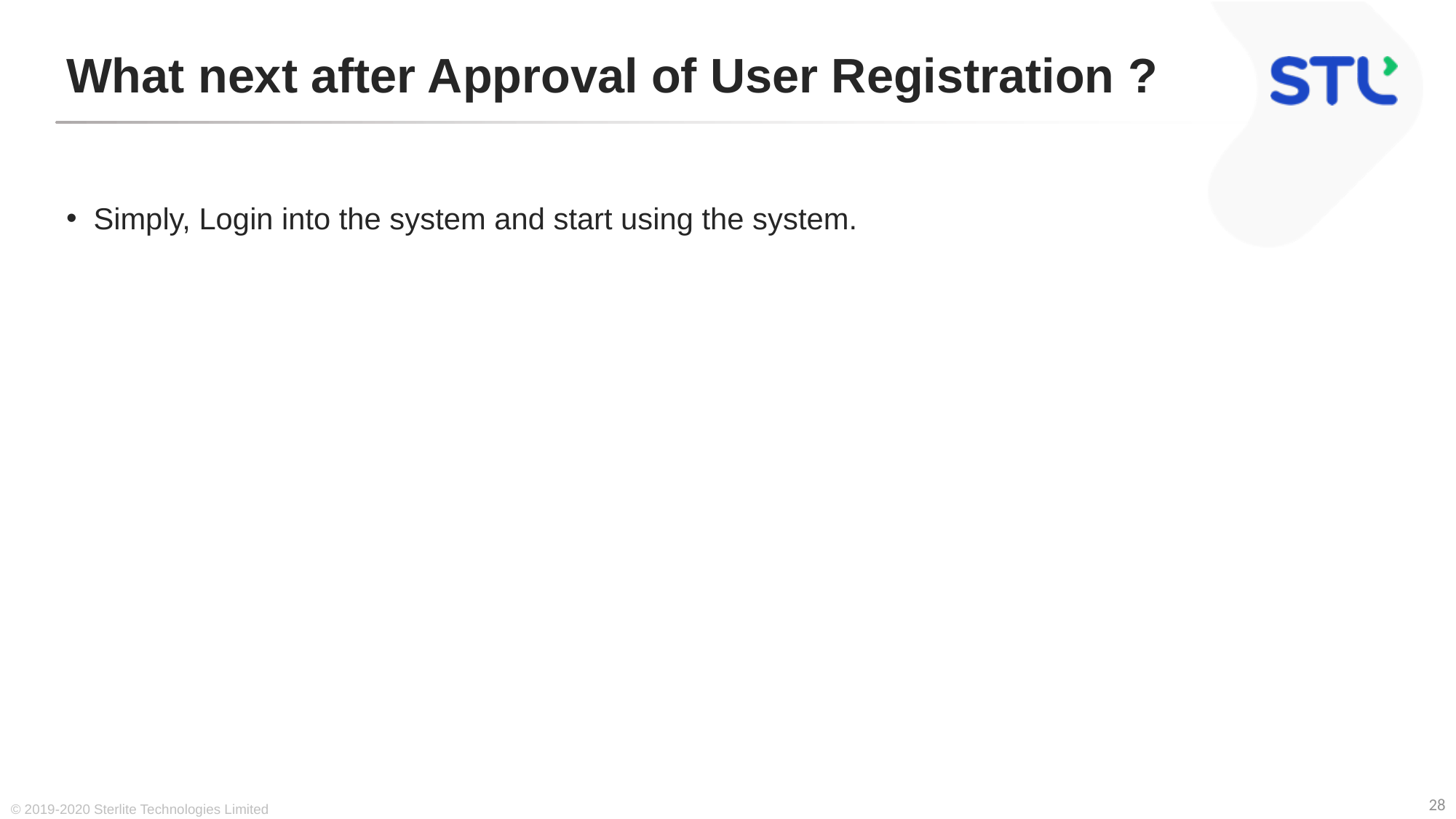

# What next after Approval of User Registration ?
Simply, Login into the system and start using the system.
28
© 2019-2020 Sterlite Technologies Limited